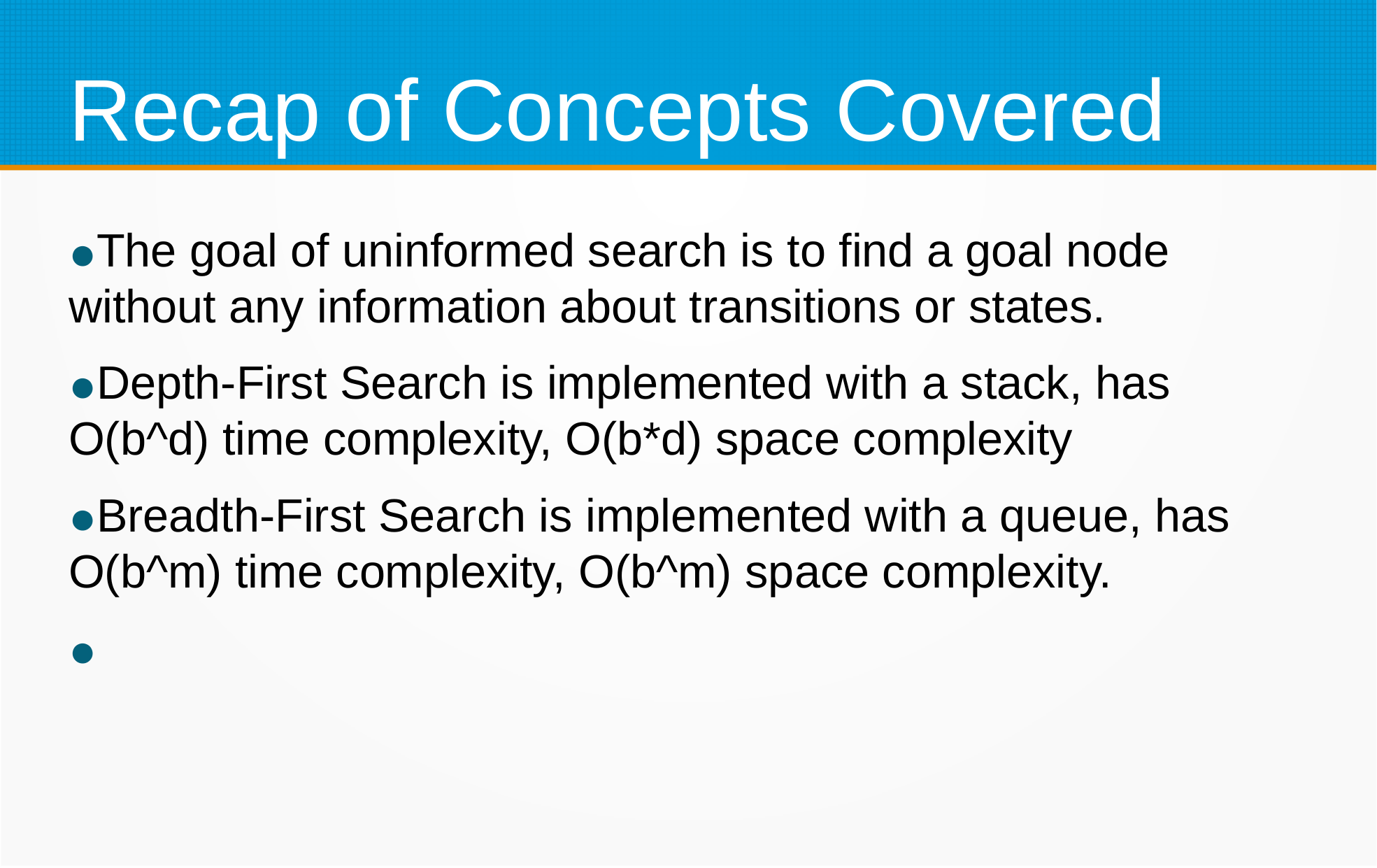

Recap of Concepts Covered
The goal of uninformed search is to find a goal node without any information about transitions or states.
Depth-First Search is implemented with a stack, has O(b^d) time complexity, O(b*d) space complexity
Breadth-First Search is implemented with a queue, has O(b^m) time complexity, O(b^m) space complexity.